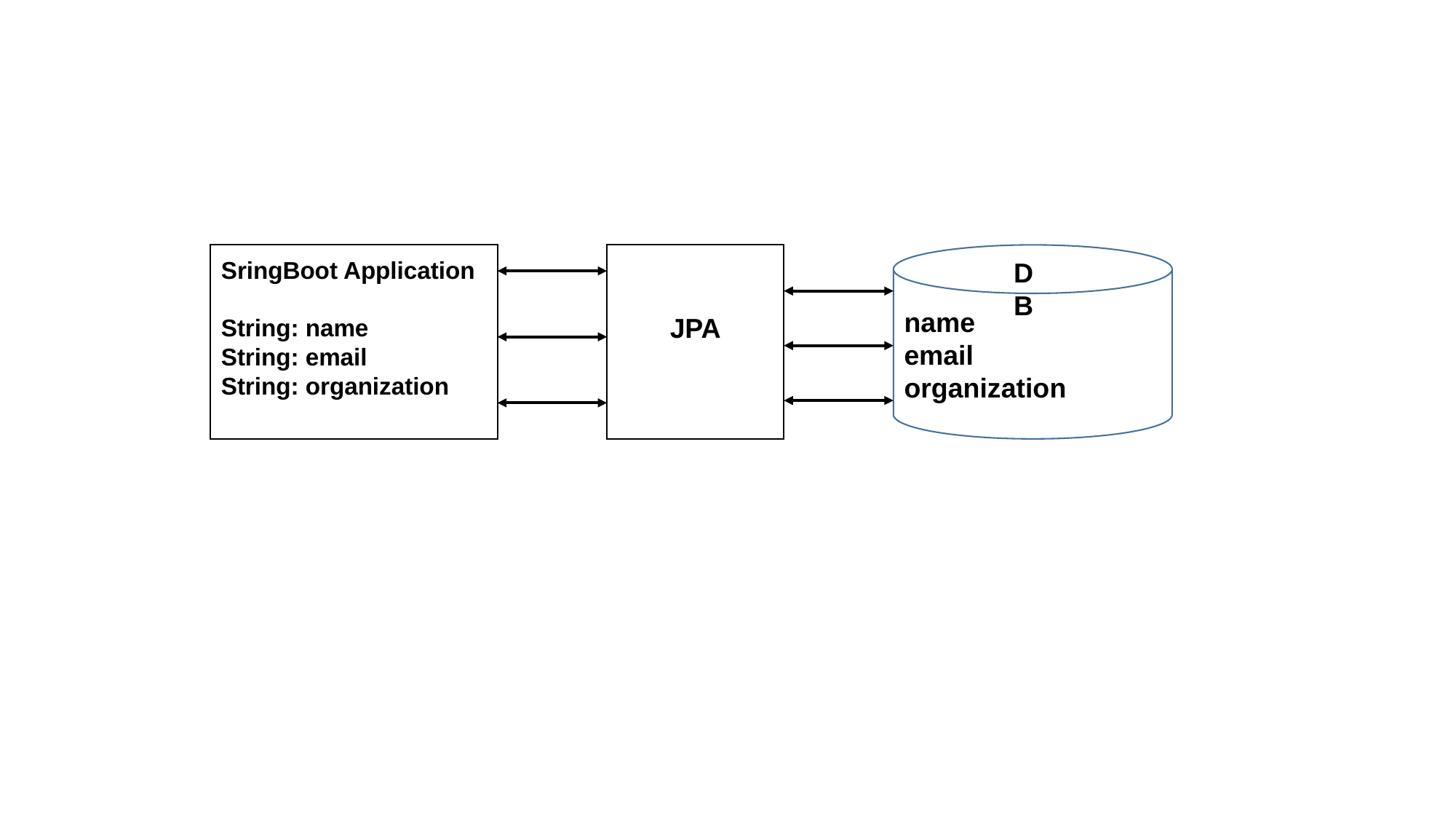

SringBoot Application

String: name
String: email
String: organization

JPA

name
email
organization
DB